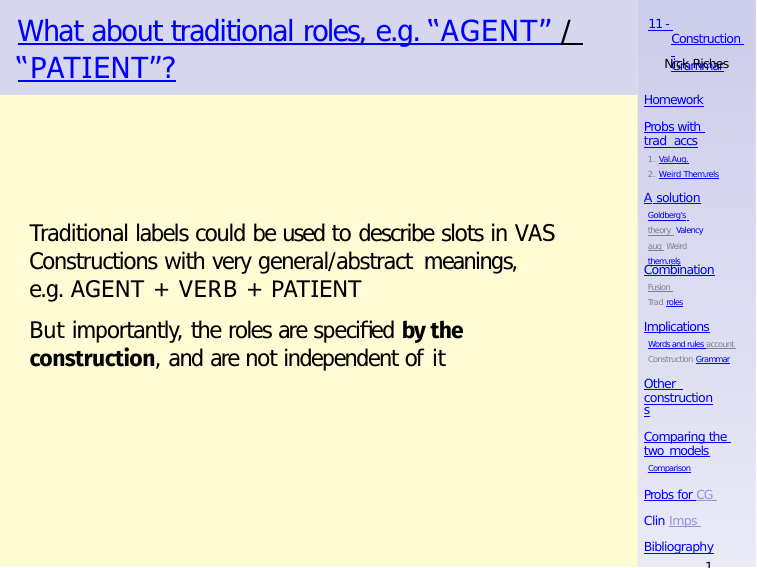

# What about traditional roles, e.g. “AGENT” /  “PATIENT”?
11 - Construction  Grammar
Nick Riches
Homework

Probs with trad  accs
Val.Aug.
Weird Them.rels
A solution
Goldberg’s theory  Valency aug  Weird them.rels
Traditional labels could be used to describe slots in VAS  Constructions with very general/abstract meanings,
e.g. AGENT + VERB + PATIENT
But importantly, the roles are specified by the  construction, and are not independent of it
Combination
Fusion  Trad roles
Implications
Words and rules account  Construction Grammar
Other  constructions

Comparing the two  models
Comparison
Probs for CG  Clin Imps  Bibliography
17 / 34